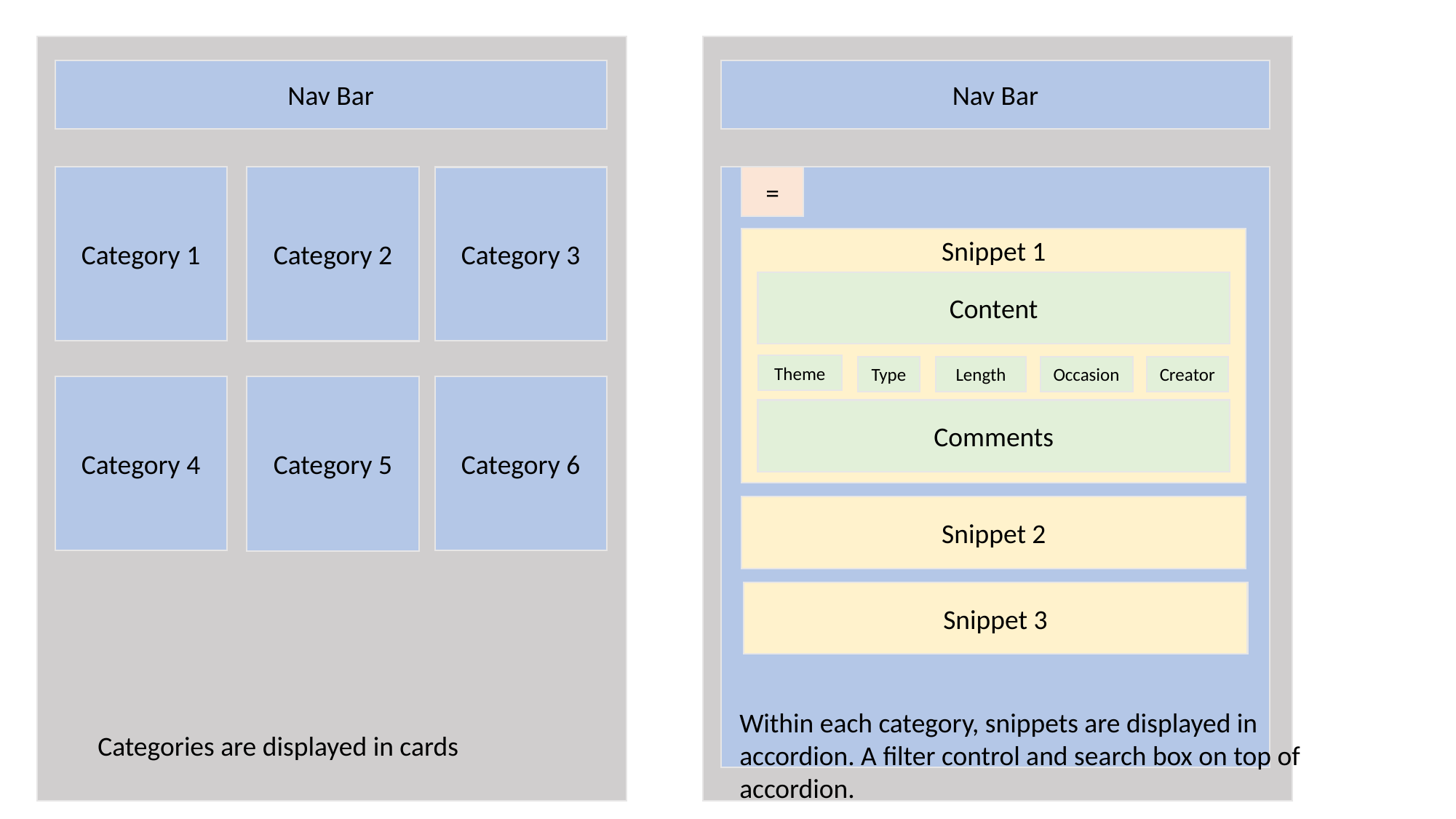

Nav Bar
Nav Bar
Category 1
Category 2

=
Category 3
Snippet 1
Content
Theme
Length
Occasion
Creator
Type
Category 4
Category 5
Category 6
Comments
Snippet 2
Snippet 3
Within each category, snippets are displayed in accordion. A filter control and search box on top of accordion.
Categories are displayed in cards